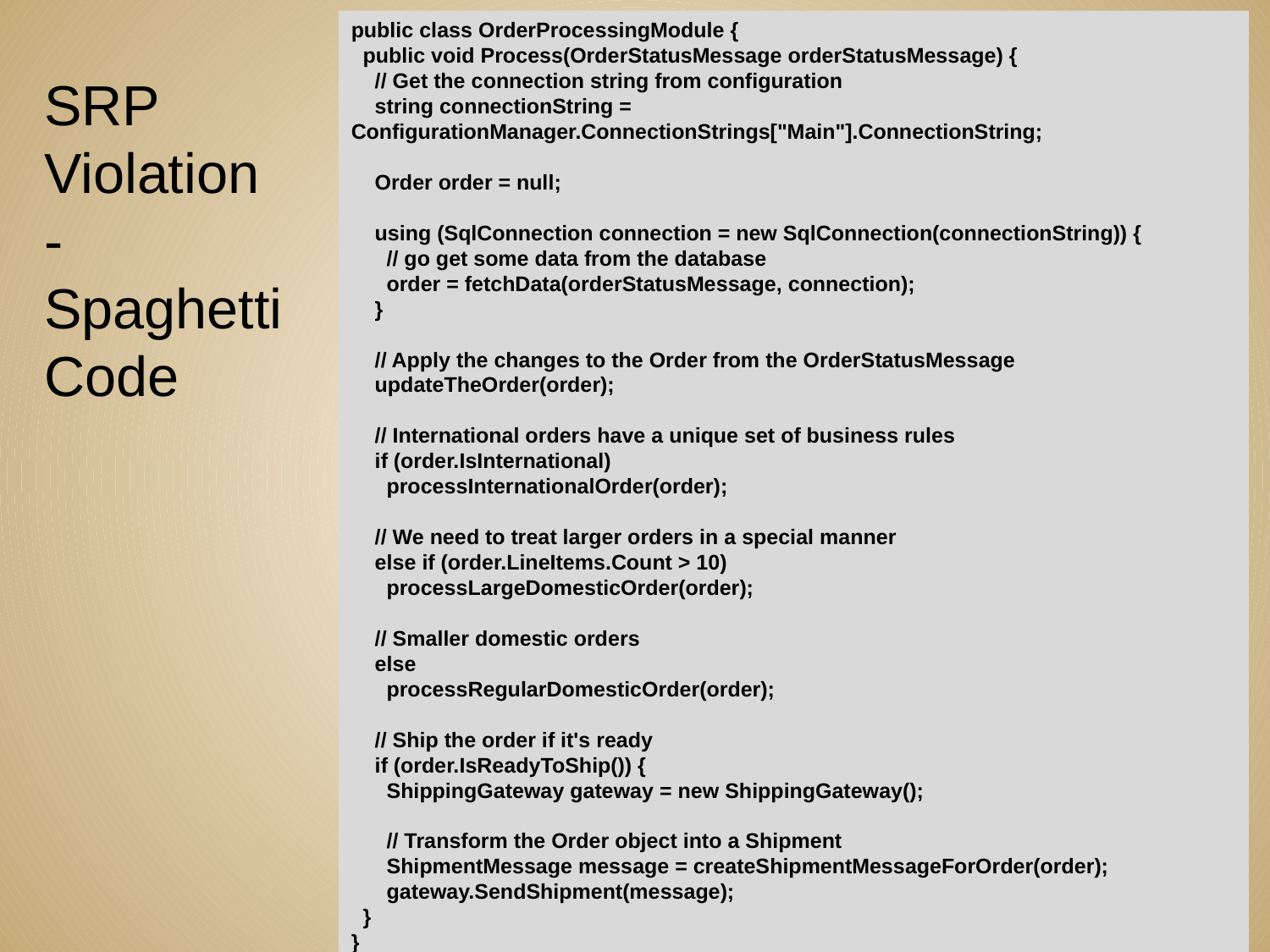

public class OrderProcessingModule {
  public void Process(OrderStatusMessage orderStatusMessage) {
    // Get the connection string from configuration
    string connectionString = ConfigurationManager.ConnectionStrings["Main"].ConnectionString;

    Order order = null;

    using (SqlConnection connection = new SqlConnection(connectionString)) {
      // go get some data from the database
      order = fetchData(orderStatusMessage, connection);
    }

    // Apply the changes to the Order from the OrderStatusMessage
    updateTheOrder(order);

    // International orders have a unique set of business rules
    if (order.IsInternational)
      processInternationalOrder(order);

    // We need to treat larger orders in a special manner
    else if (order.LineItems.Count > 10)
      processLargeDomesticOrder(order);

    // Smaller domestic orders
    else
      processRegularDomesticOrder(order);

    // Ship the order if it's ready
    if (order.IsReadyToShip()) {
      ShippingGateway gateway = new ShippingGateway();

      // Transform the Order object into a Shipment
      ShipmentMessage message = createShipmentMessageForOrder(order);
      gateway.SendShipment(message);
  }
}
SRP Violation -Spaghetti Code